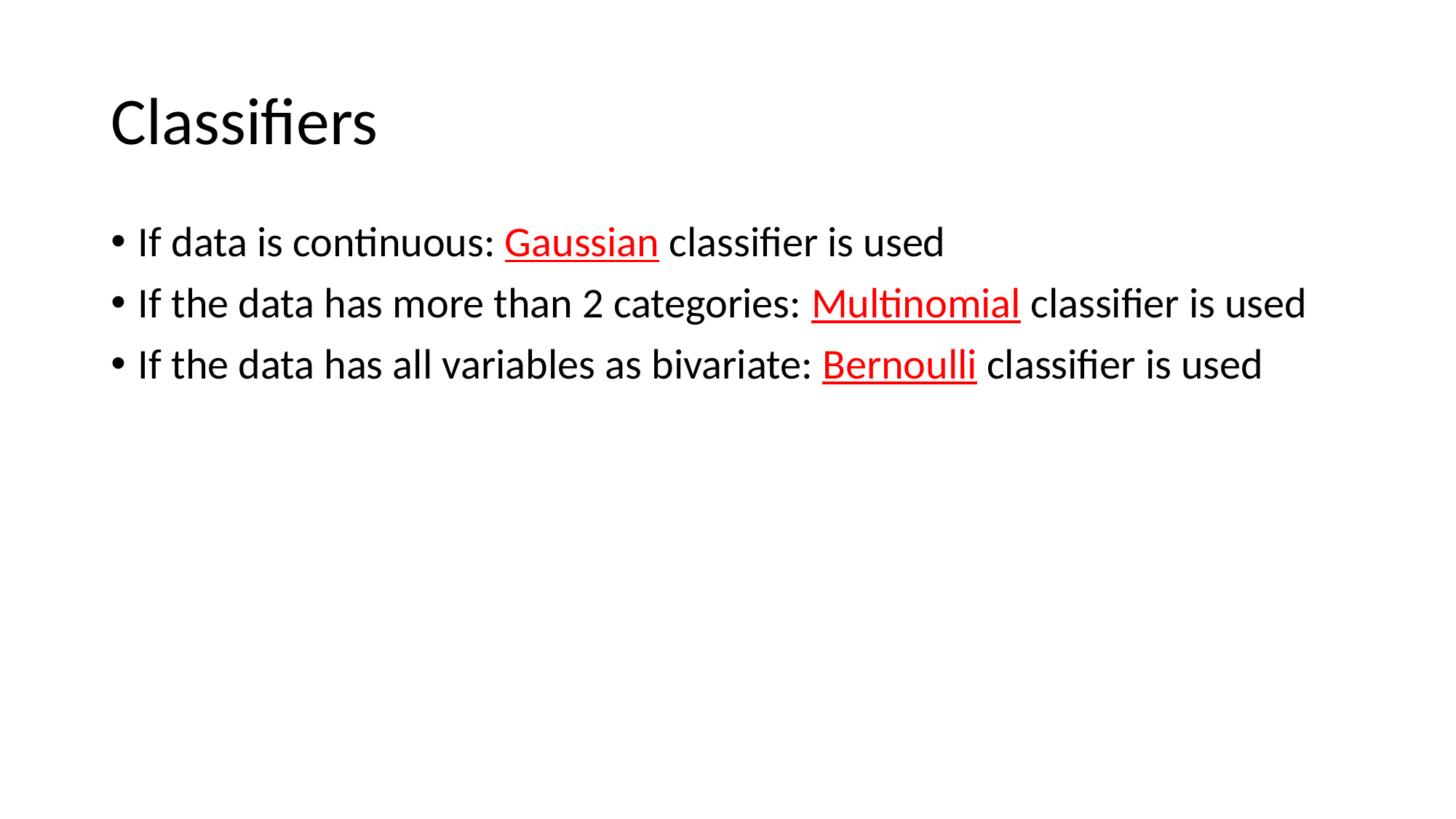

# Classifiers
If data is continuous: Gaussian classifier is used
If the data has more than 2 categories: Multinomial classifier is used
If the data has all variables as bivariate: Bernoulli classifier is used